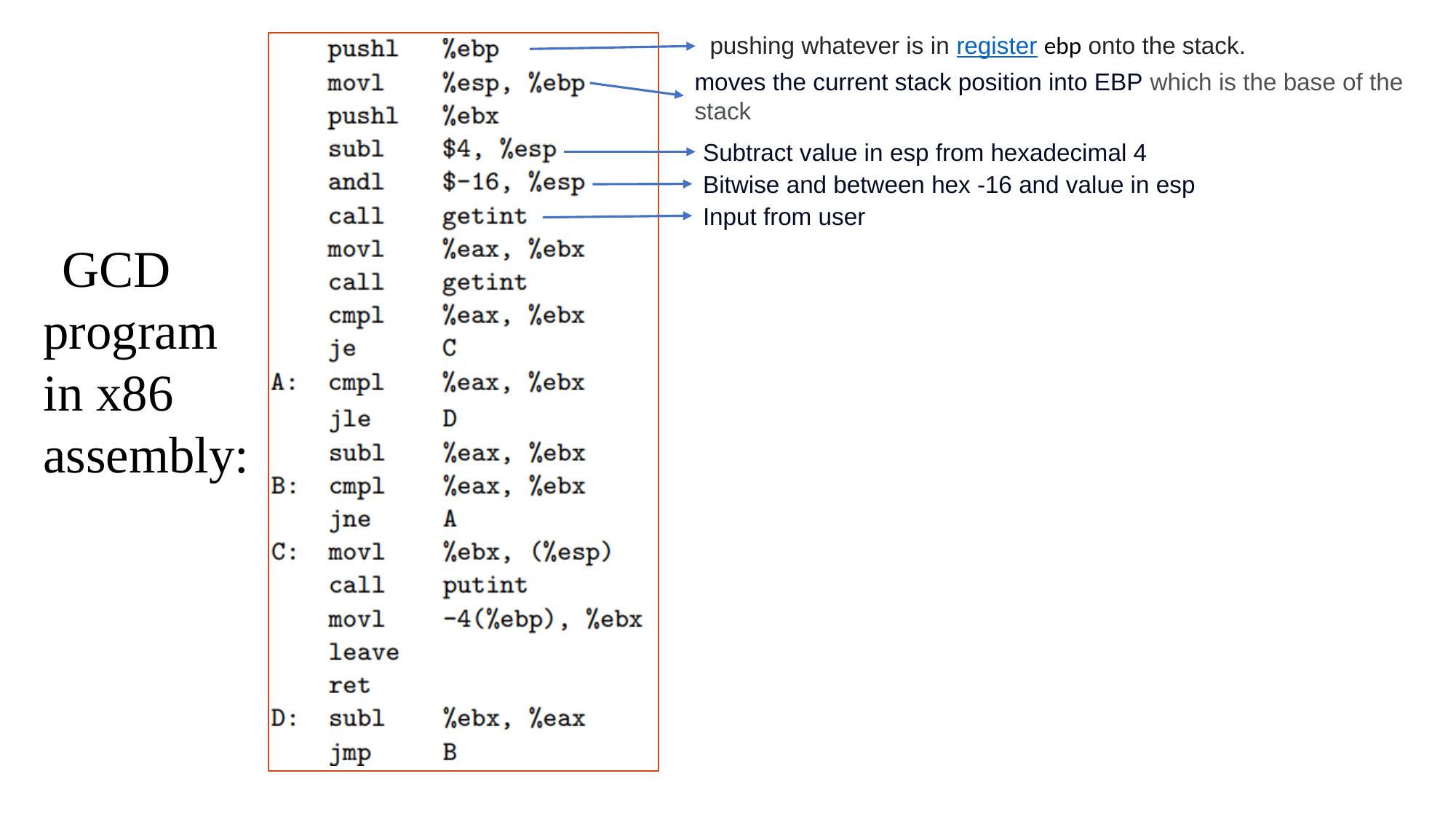

pushing whatever is in register ebp onto the stack.

moves the current stack position into EBP which is the base of the stack
Subtract value in esp from hexadecimal 4
Bitwise and between hex -16 and value in esp
Input from user
# GCD program in x86  assembly:
5